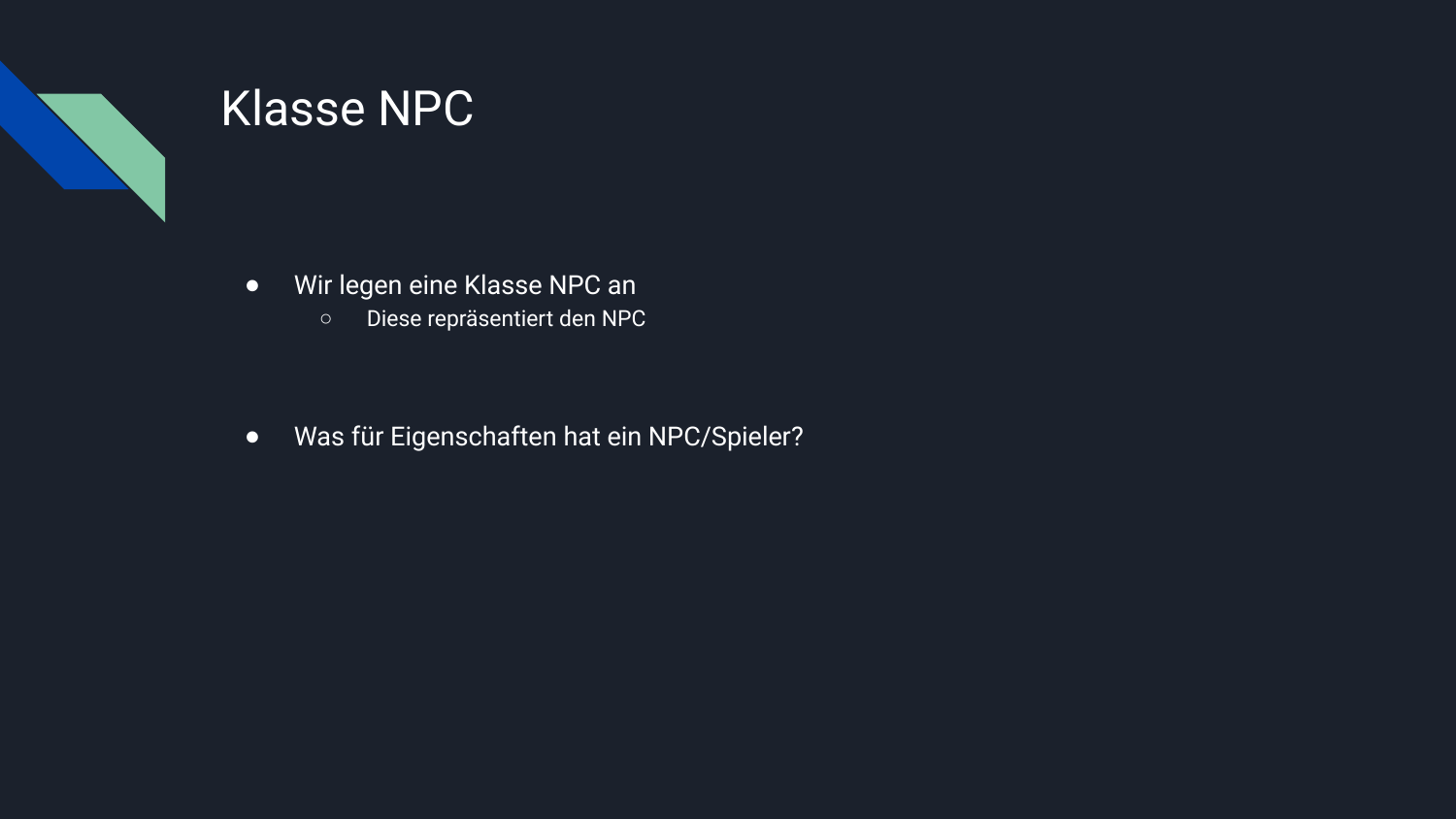

# Klasse NPC
Wir legen eine Klasse NPC an
Diese repräsentiert den NPC

Was für Eigenschaften hat ein NPC/Spieler?